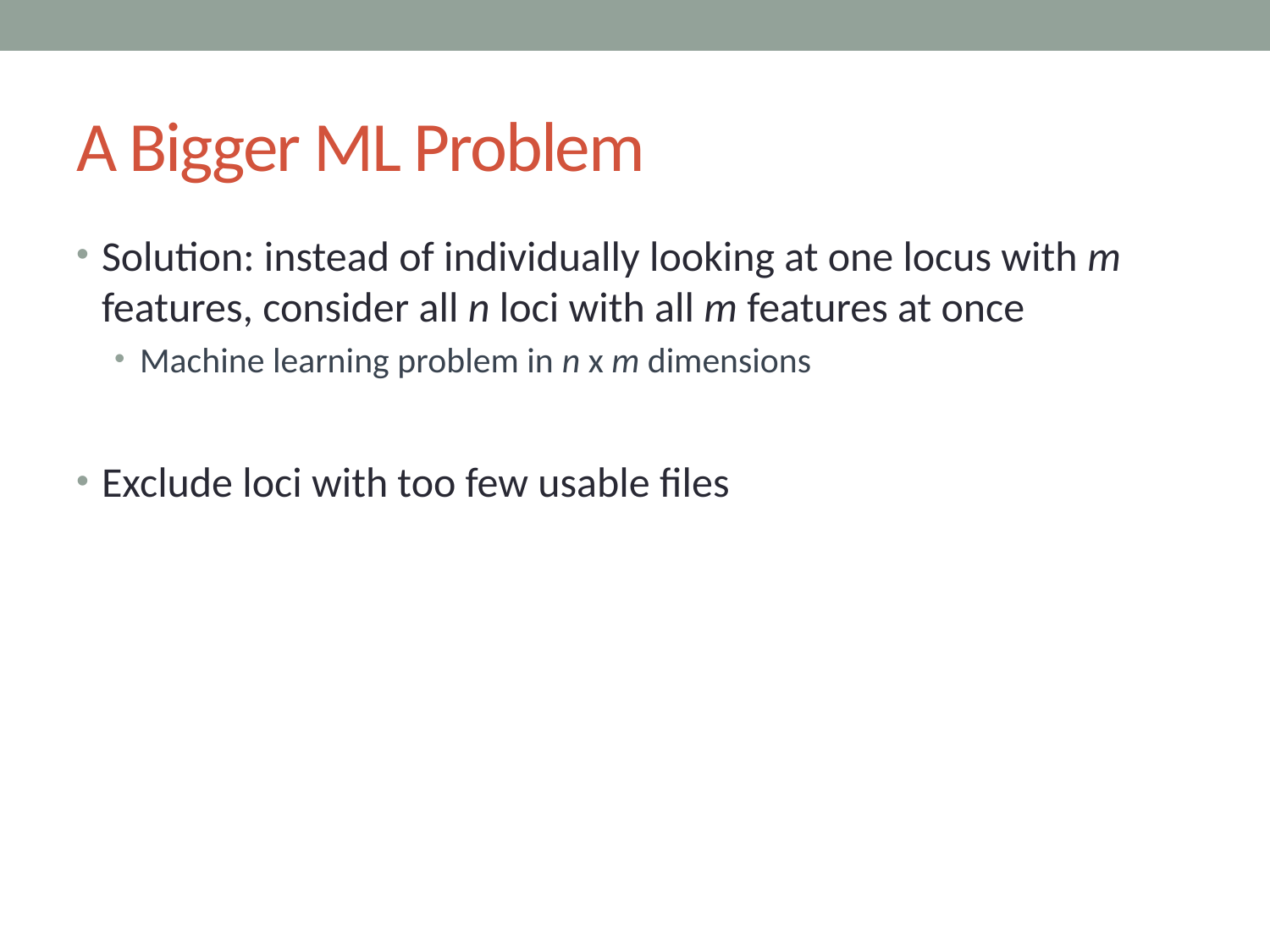

# A Bigger ML Problem
Solution: instead of individually looking at one locus with m features, consider all n loci with all m features at once
Machine learning problem in n x m dimensions

Exclude loci with too few usable files